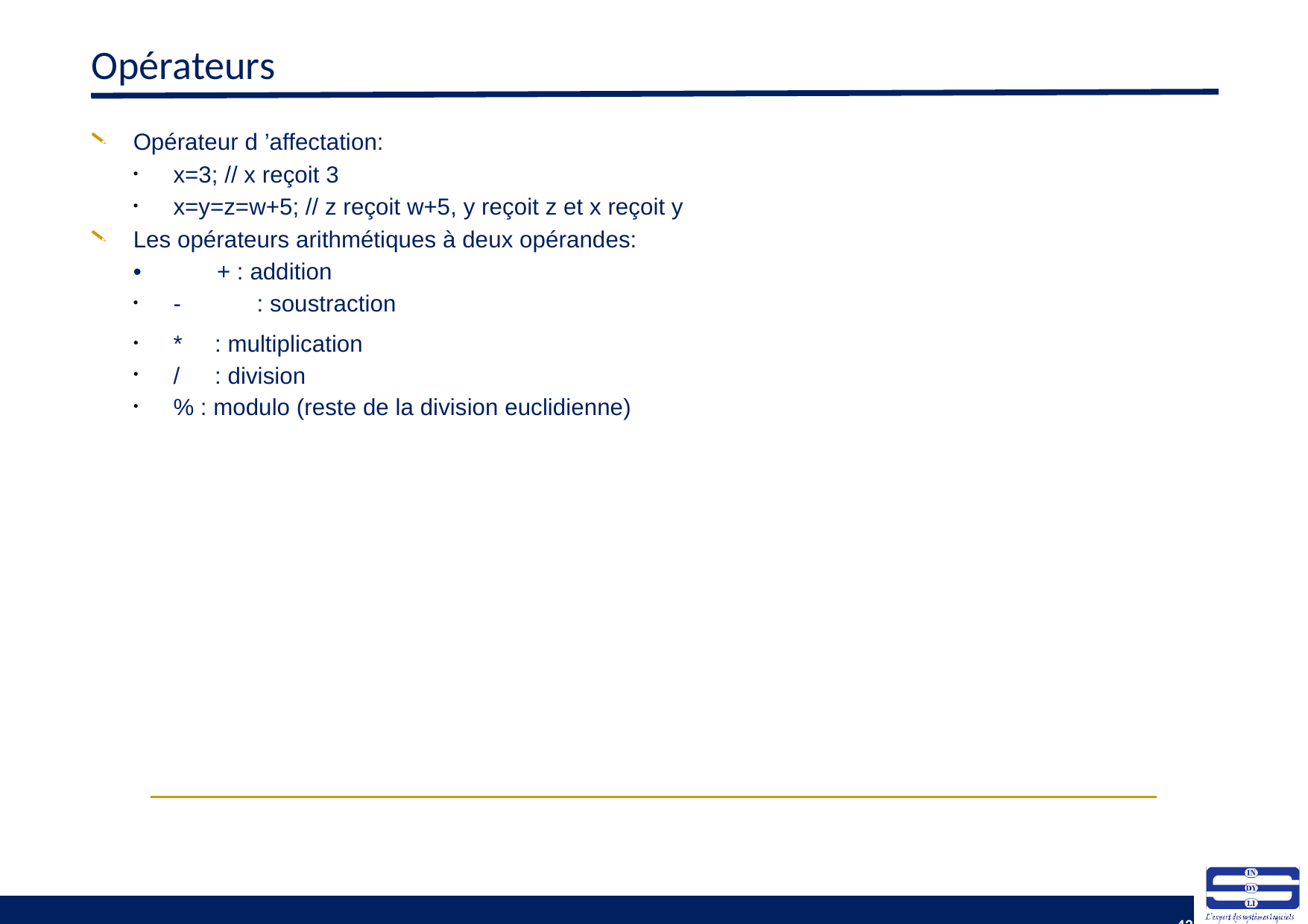

# Opérateurs
Opérateur d ’affectation:
x=3; // x reçoit 3
x=y=z=w+5; // z reçoit w+5, y reçoit z et x reçoit y
Les opérateurs arithmétiques à deux opérandes:
•	+ : addition
-	: soustraction
*	: multiplication
/	: division
% : modulo (reste de la division euclidienne)

42